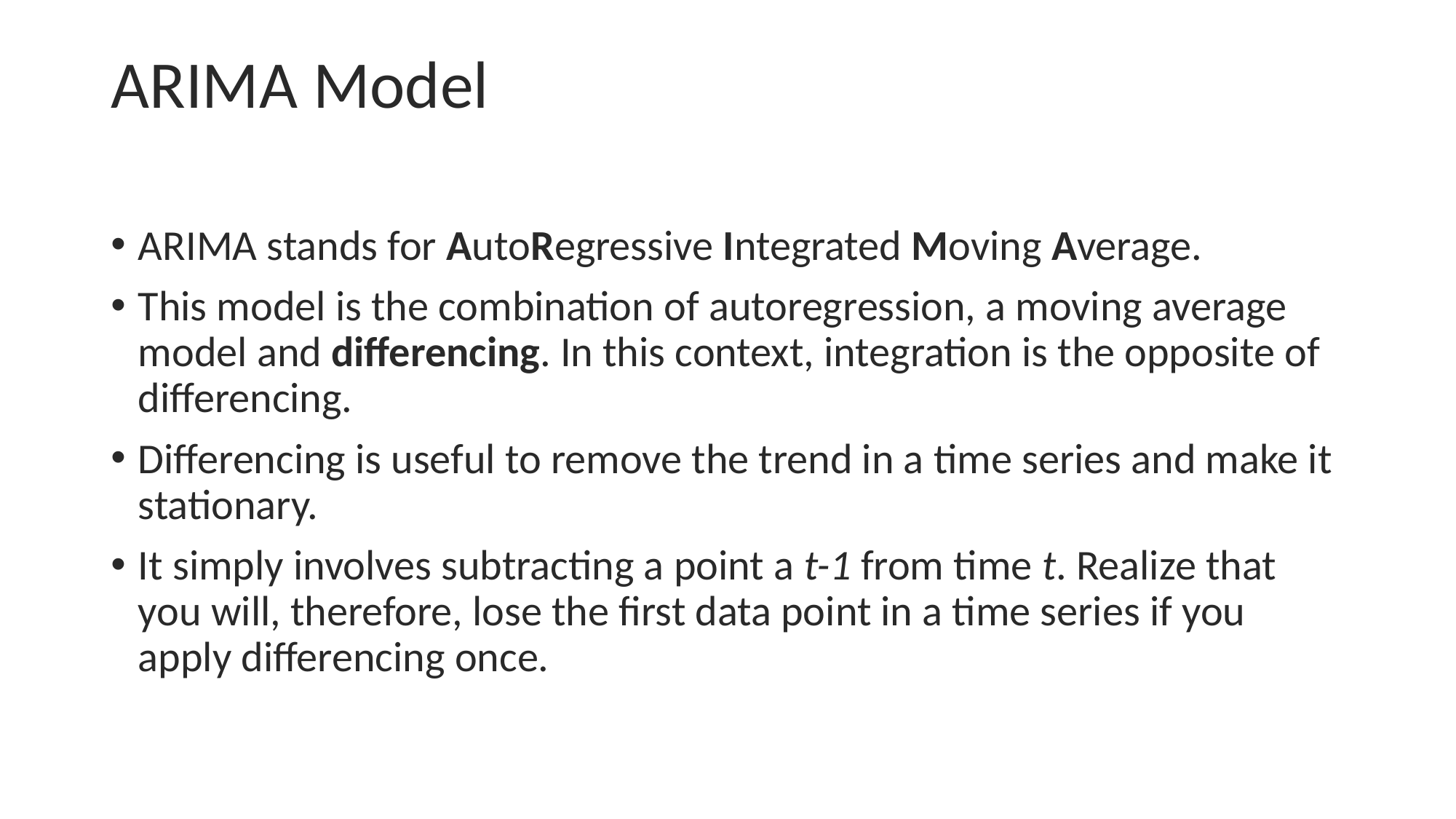

# ARIMA Model

ARIMA stands for AutoRegressive Integrated Moving Average.
This model is the combination of autoregression, a moving average model and differencing. In this context, integration is the opposite of differencing.
Differencing is useful to remove the trend in a time series and make it stationary.
It simply involves subtracting a point a t-1 from time t. Realize that you will, therefore, lose the first data point in a time series if you apply differencing once.